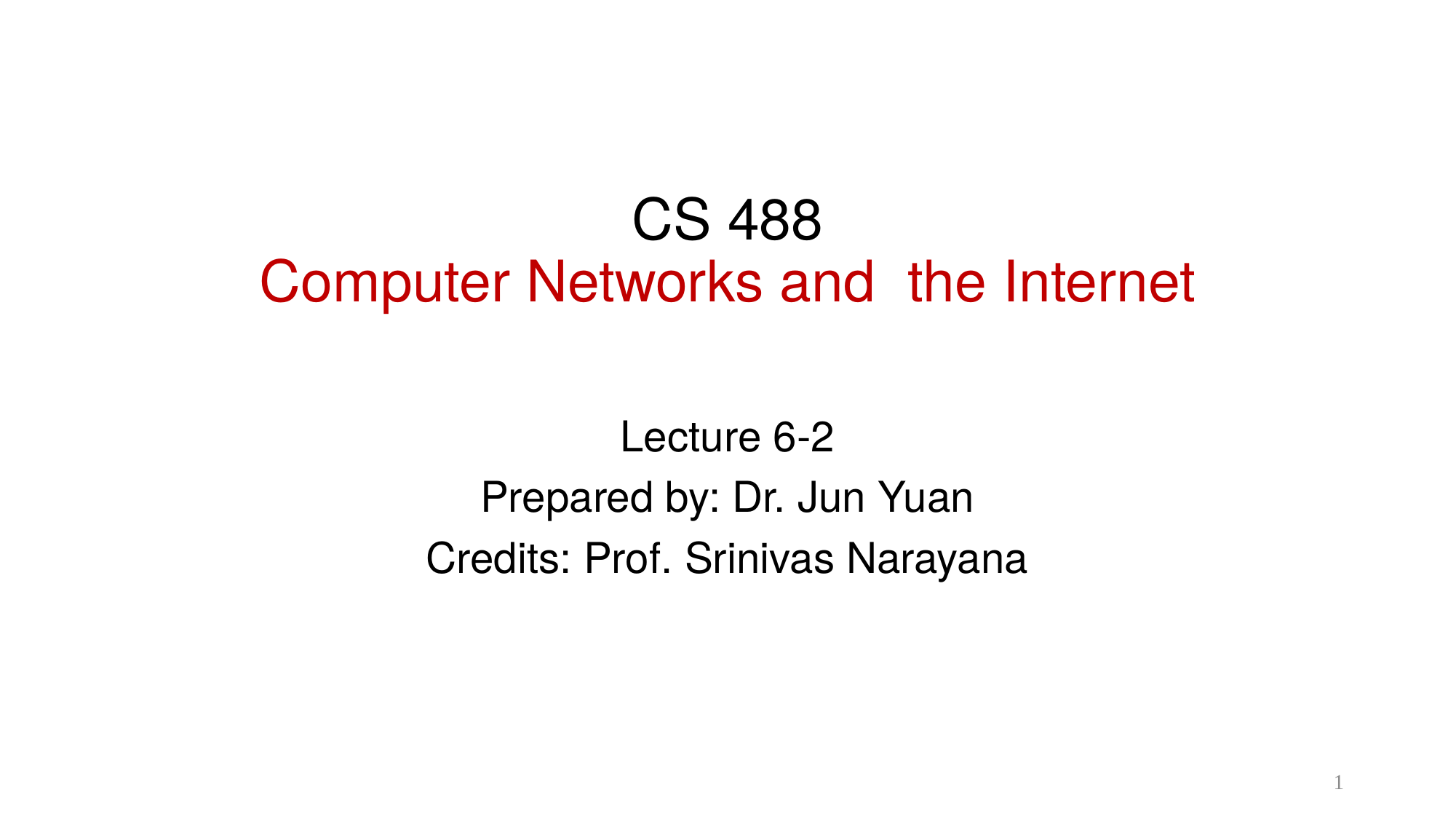

# CS 488 Computer Networks and  the Internet
Lecture 6-2
Prepared by: Dr. Jun Yuan
Credits: Prof. Srinivas Narayana
1